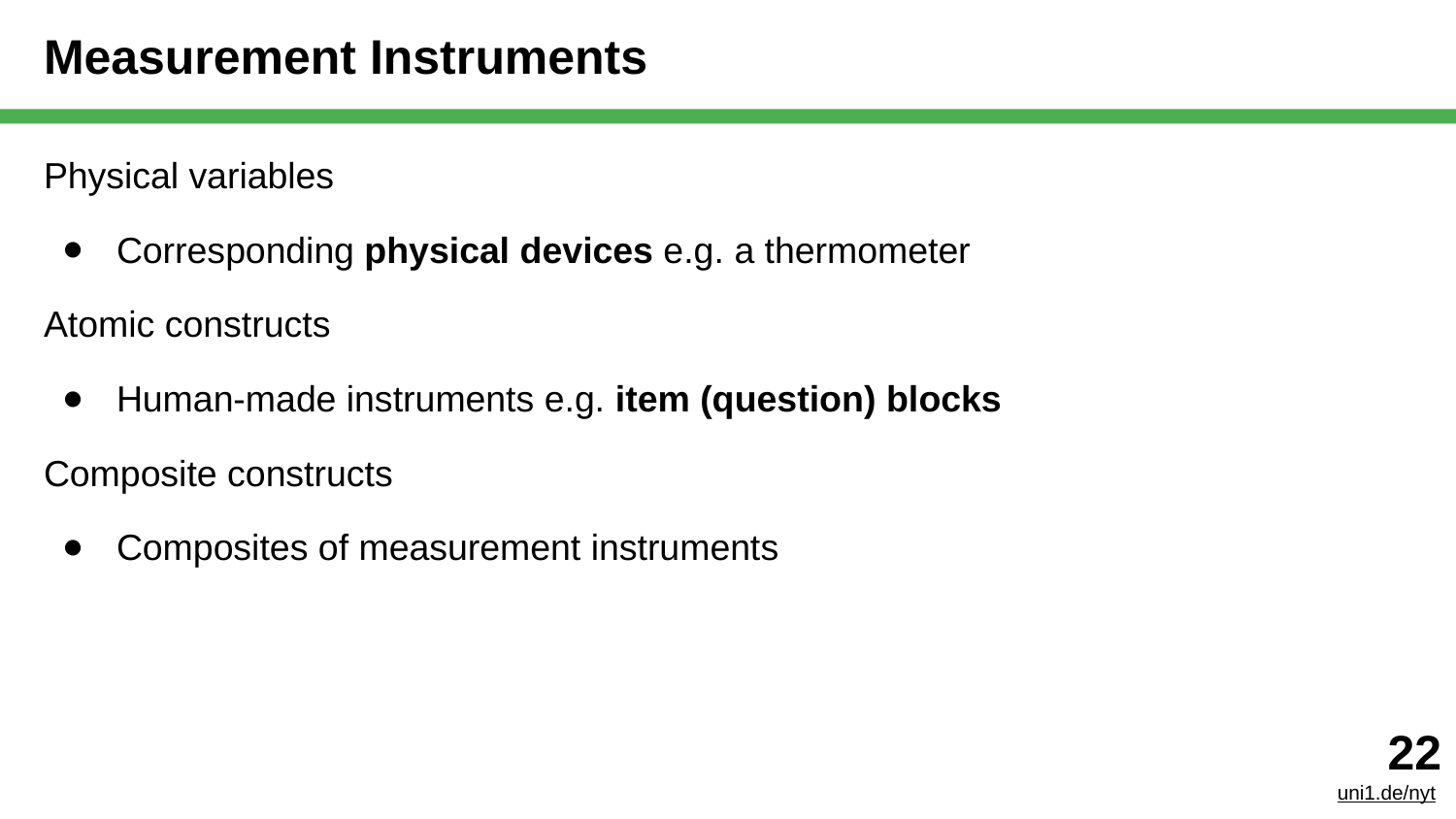

# Measurement Instruments
Physical variables
Corresponding physical devices e.g. a thermometer
Atomic constructs
Human-made instruments e.g. item (question) blocks
Composite constructs
Composites of measurement instruments
22
uni1.de/nyt